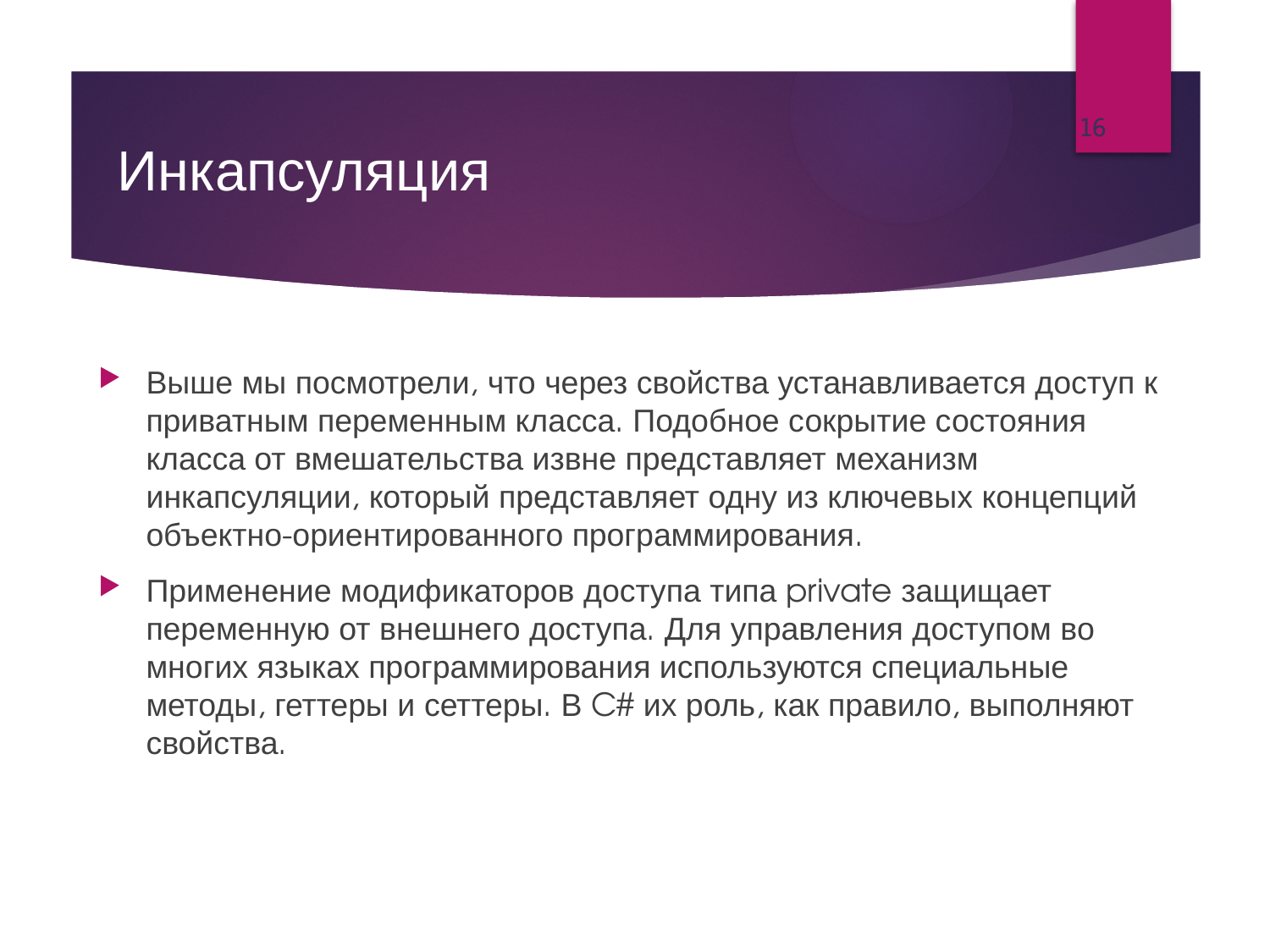

16
# Инкапсуляция
Выше мы посмотрели, что через свойства устанавливается доступ к приватным переменным класса. Подобное сокрытие состояния класса от вмешательства извне представляет механизм инкапсуляции, который представляет одну из ключевых концепций объектно-ориентированного программирования.
Применение модификаторов доступа типа private защищает переменную от внешнего доступа. Для управления доступом во многих языках программирования используются специальные методы, геттеры и сеттеры. В C# их роль, как правило, выполняют свойства.